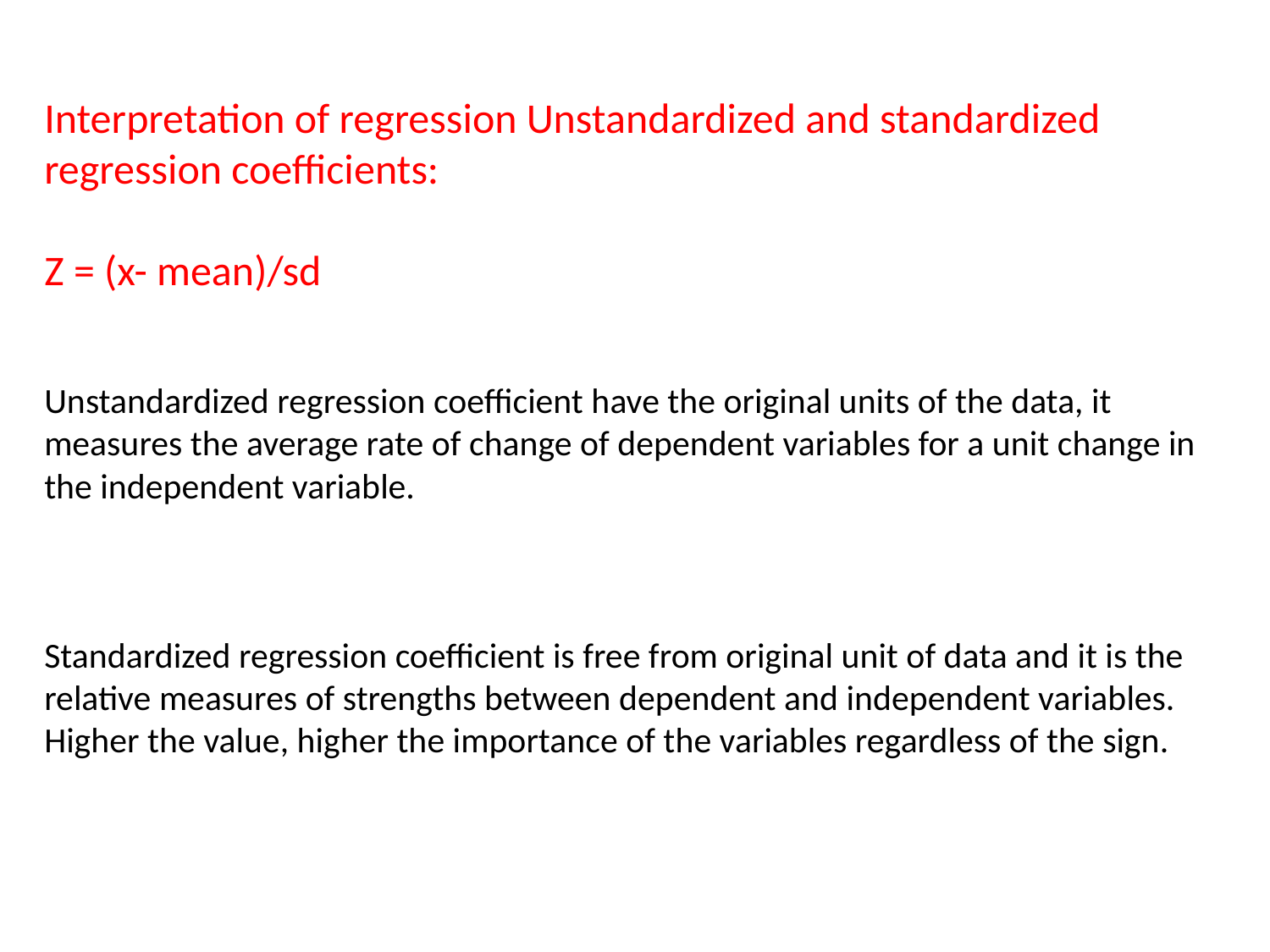

Interpretation of regression Unstandardized and standardized regression coefficients:

Z = (x- mean)/sd

Unstandardized regression coefficient have the original units of the data, it measures the average rate of change of dependent variables for a unit change in the independent variable.

Standardized regression coefficient is free from original unit of data and it is the relative measures of strengths between dependent and independent variables. Higher the value, higher the importance of the variables regardless of the sign.